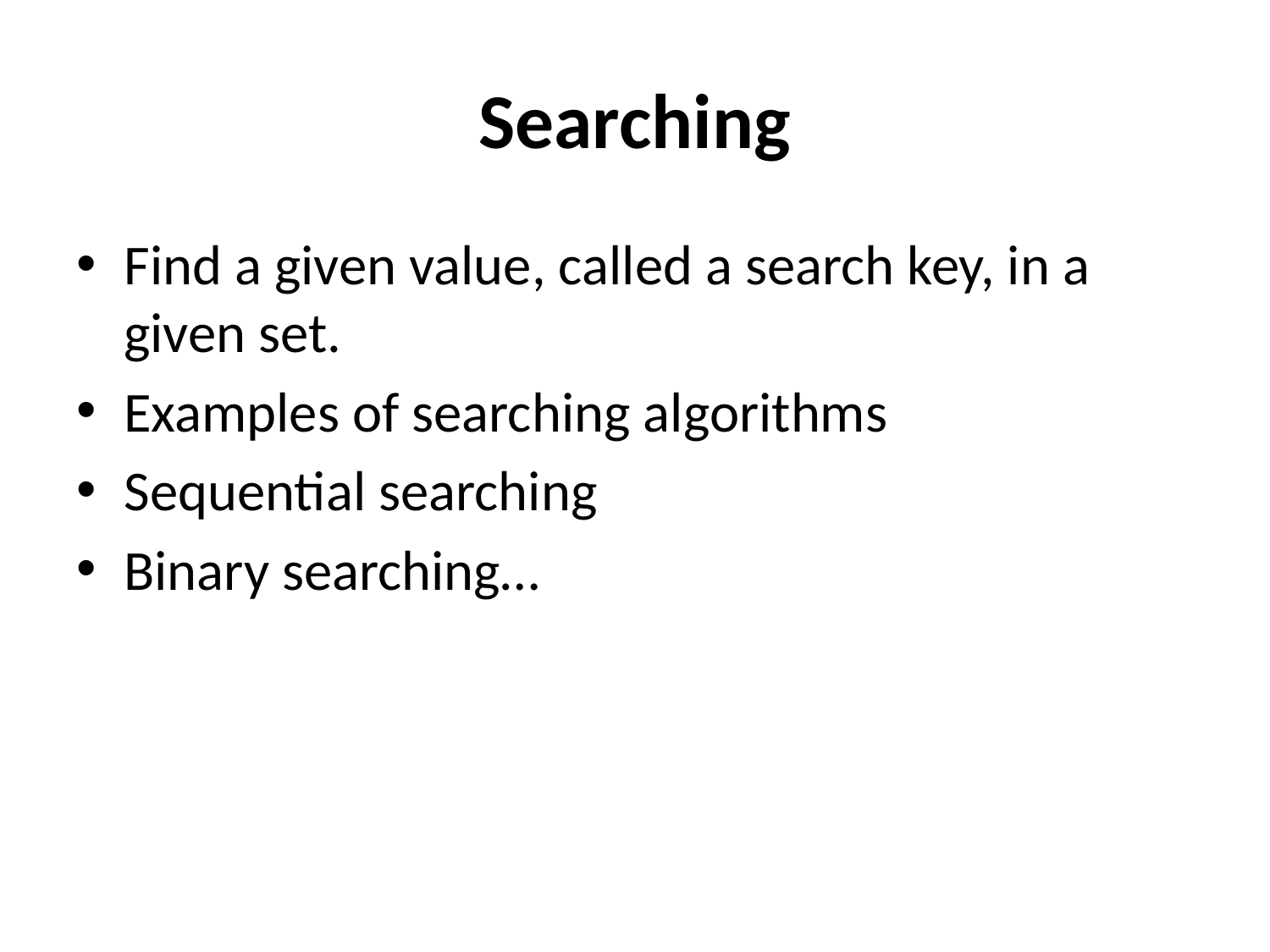

# Searching
Find a given value, called a search key, in a given set.
Examples of searching algorithms
Sequential searching
Binary searching…